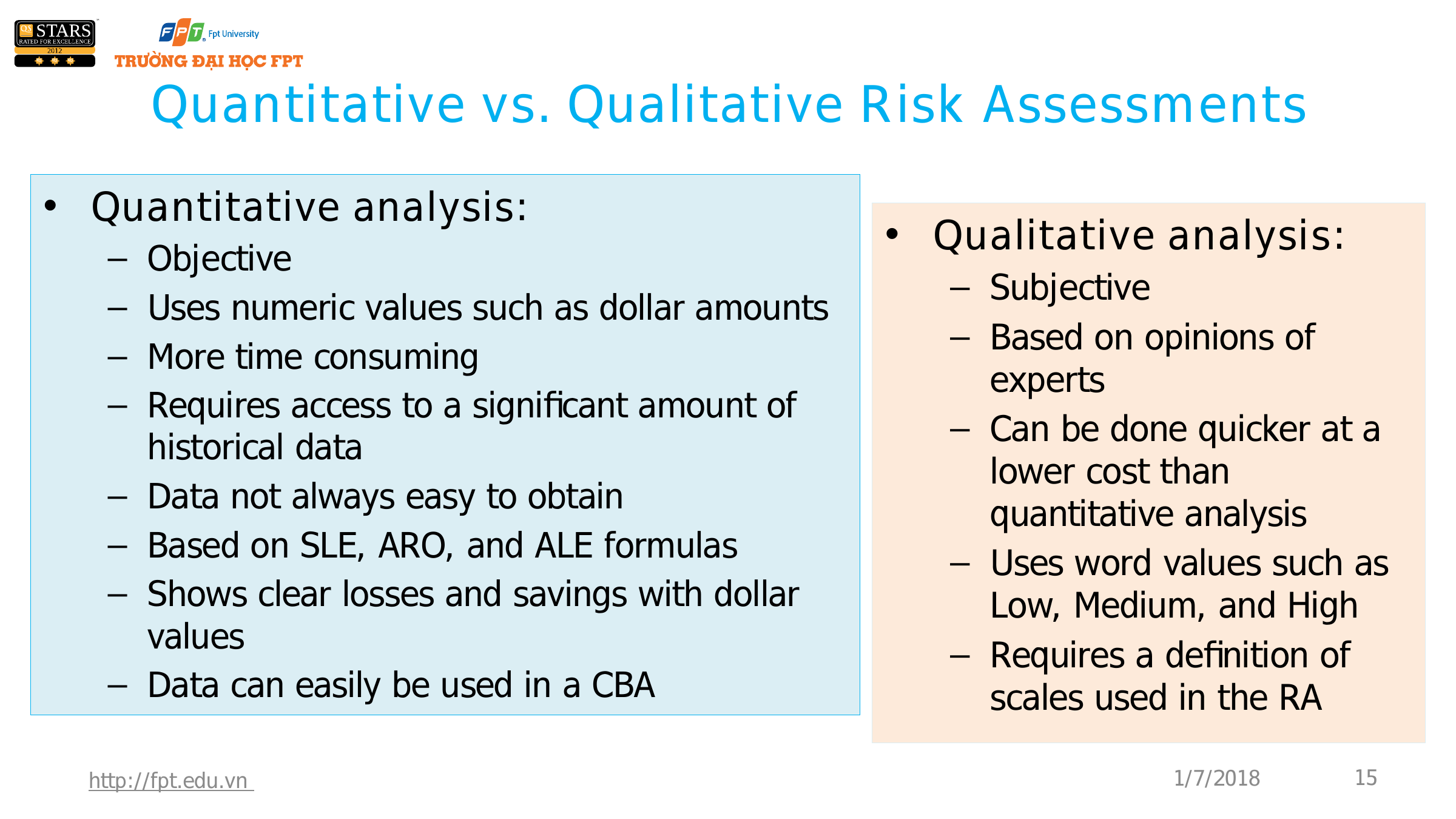

# Quantitative vs. Qualitative Risk Assessments
Quantitative analysis:
Objective
Uses numeric values such as dollar amounts
More time consuming
Requires access to a significant amount of historical data
Data not always easy to obtain
Based on SLE, ARO, and ALE formulas
Shows clear losses and savings with dollar values
Data can easily be used in a CBA
Qualitative analysis:
Subjective
Based on opinions of experts
Can be done quicker at a lower cost than quantitative analysis
Uses word values such as Low, Medium, and High
Requires a definition of scales used in the RA
http://fpt.edu.vn
1/7/2018
15